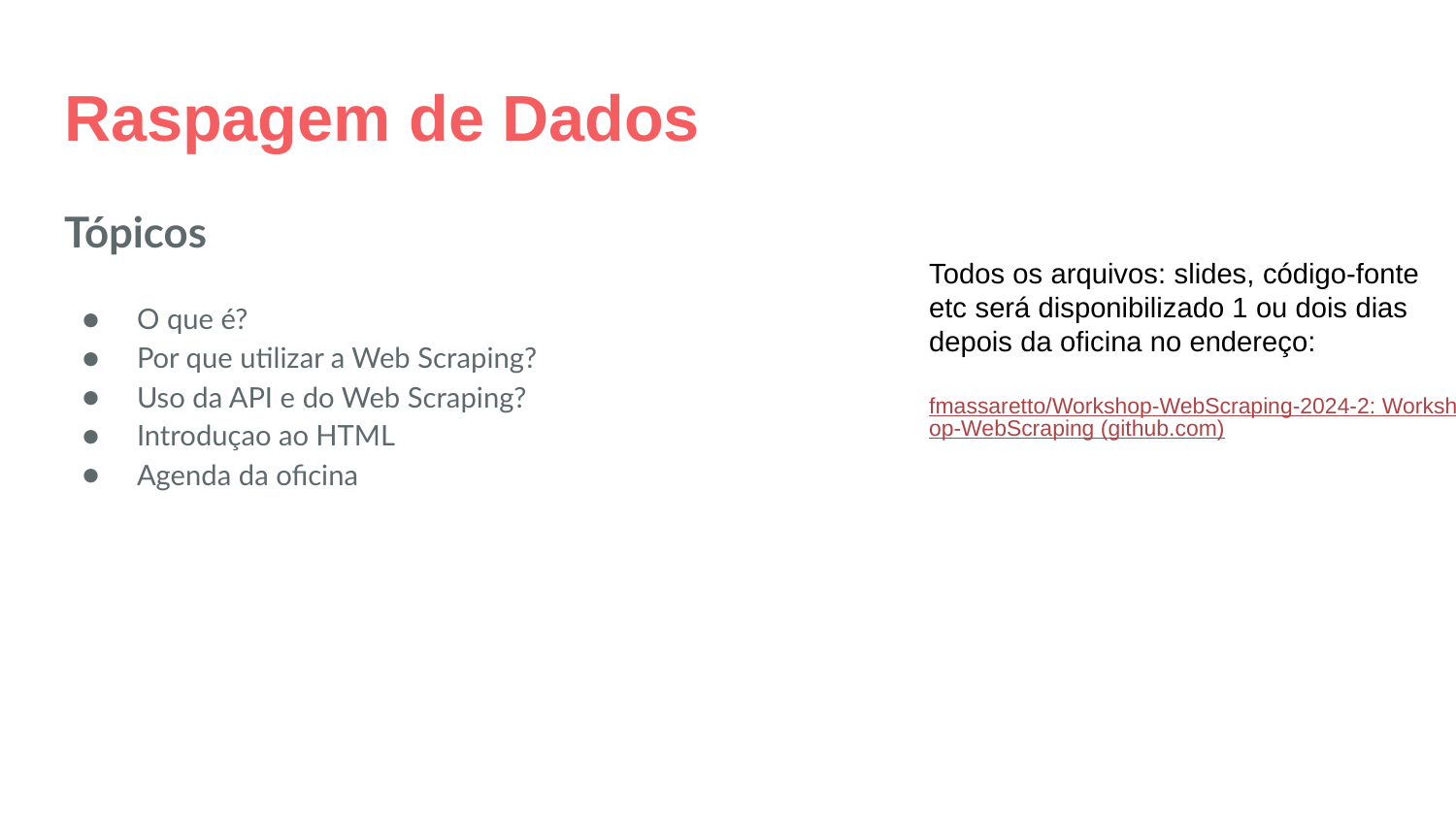

Raspagem de Dados
Tópicos
Todos os arquivos: slides, código-fonte etc será disponibilizado 1 ou dois dias depois da oficina no endereço:

fmassaretto/Workshop-WebScraping-2024-2: Workshop-WebScraping (github.com)
O que é?
Por que utilizar a Web Scraping?
Uso da API e do Web Scraping?
Introduçao ao HTML
Agenda da oficina